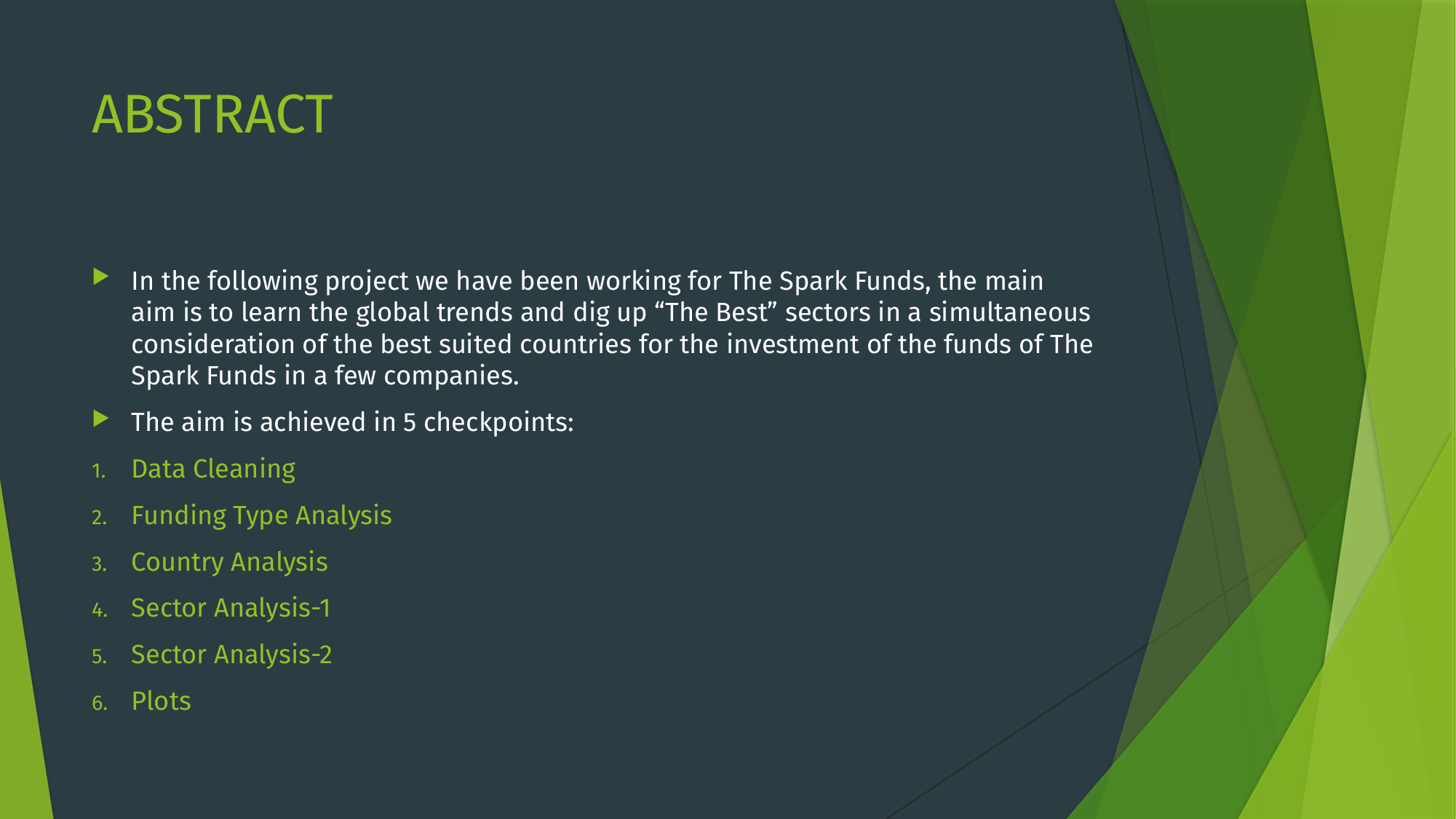

# ABSTRACT
In the following project we have been working for The Spark Funds, the main aim is to learn the global trends and dig up “The Best” sectors in a simultaneous consideration of the best suited countries for the investment of the funds of The Spark Funds in a few companies.
The aim is achieved in 5 checkpoints:
Data Cleaning
Funding Type Analysis
Country Analysis
Sector Analysis-1
Sector Analysis-2
Plots